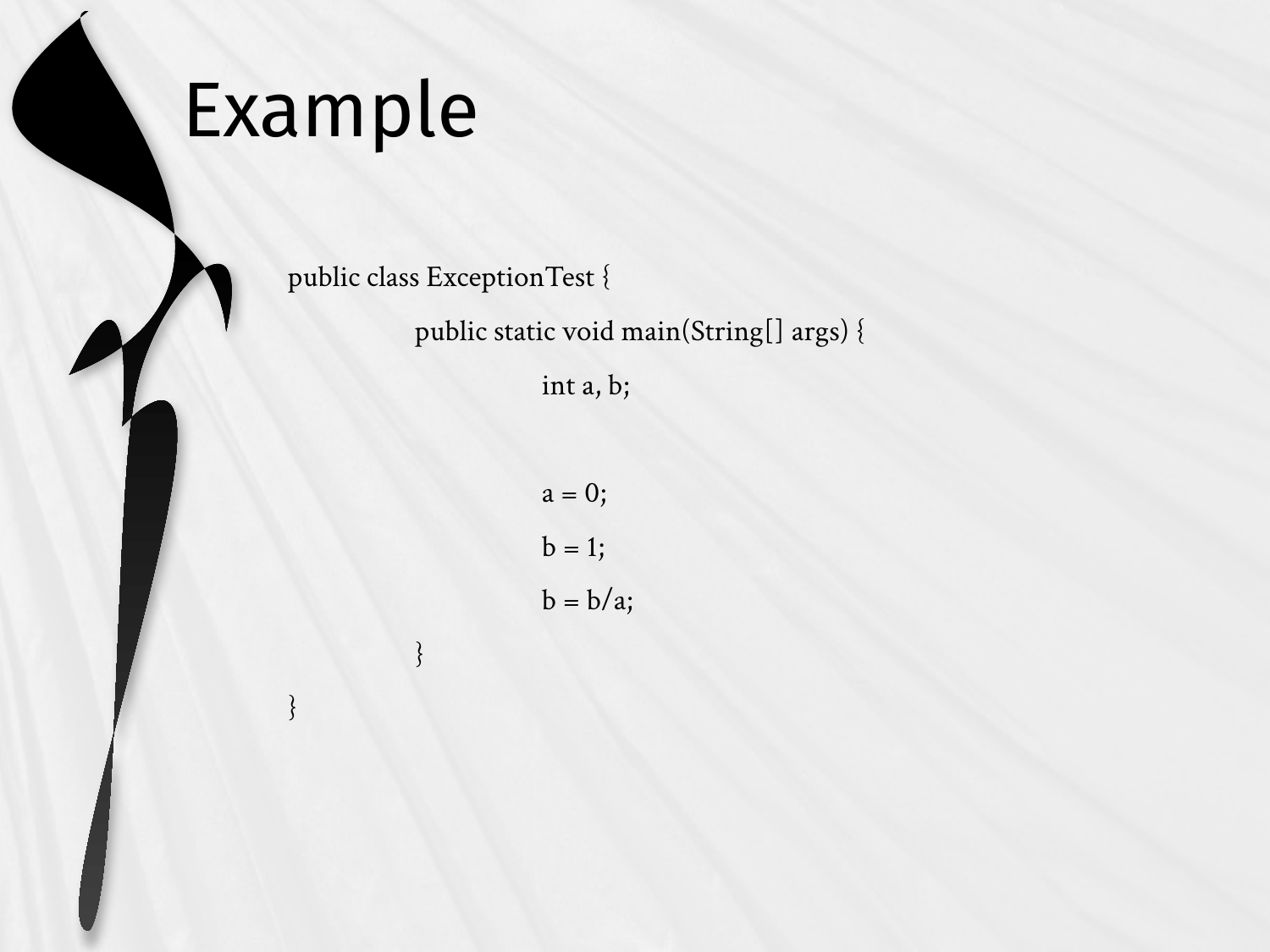

# Example
public class ExceptionTest {
	public static void main(String[] args) {
		int a, b;

		a = 0;
		b = 1;
		b = b/a;
	}
}